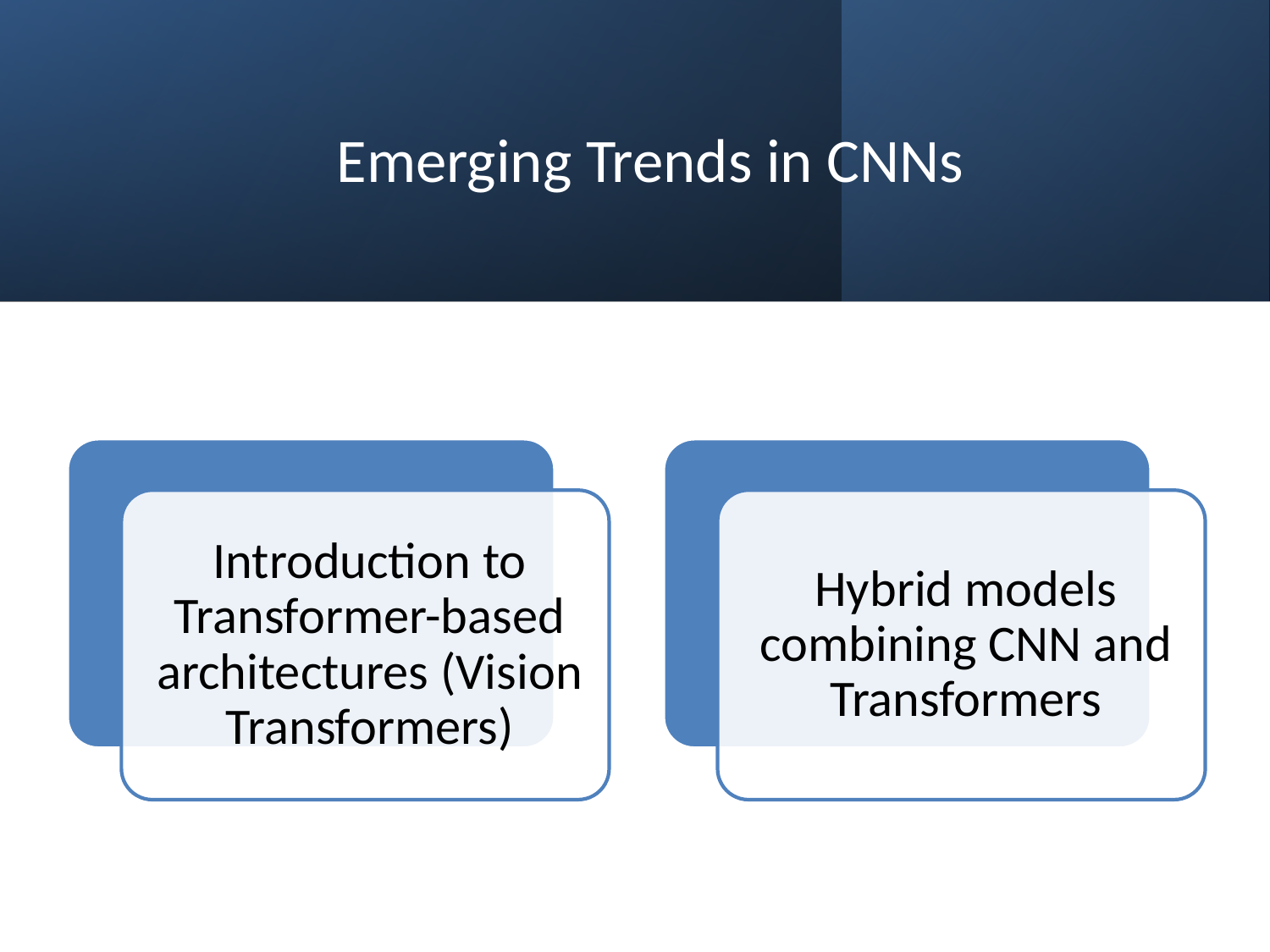

# Emerging Trends in CNNs
Introduction to Transformer-based architectures (Vision Transformers)
Hybrid models combining CNN and Transformers